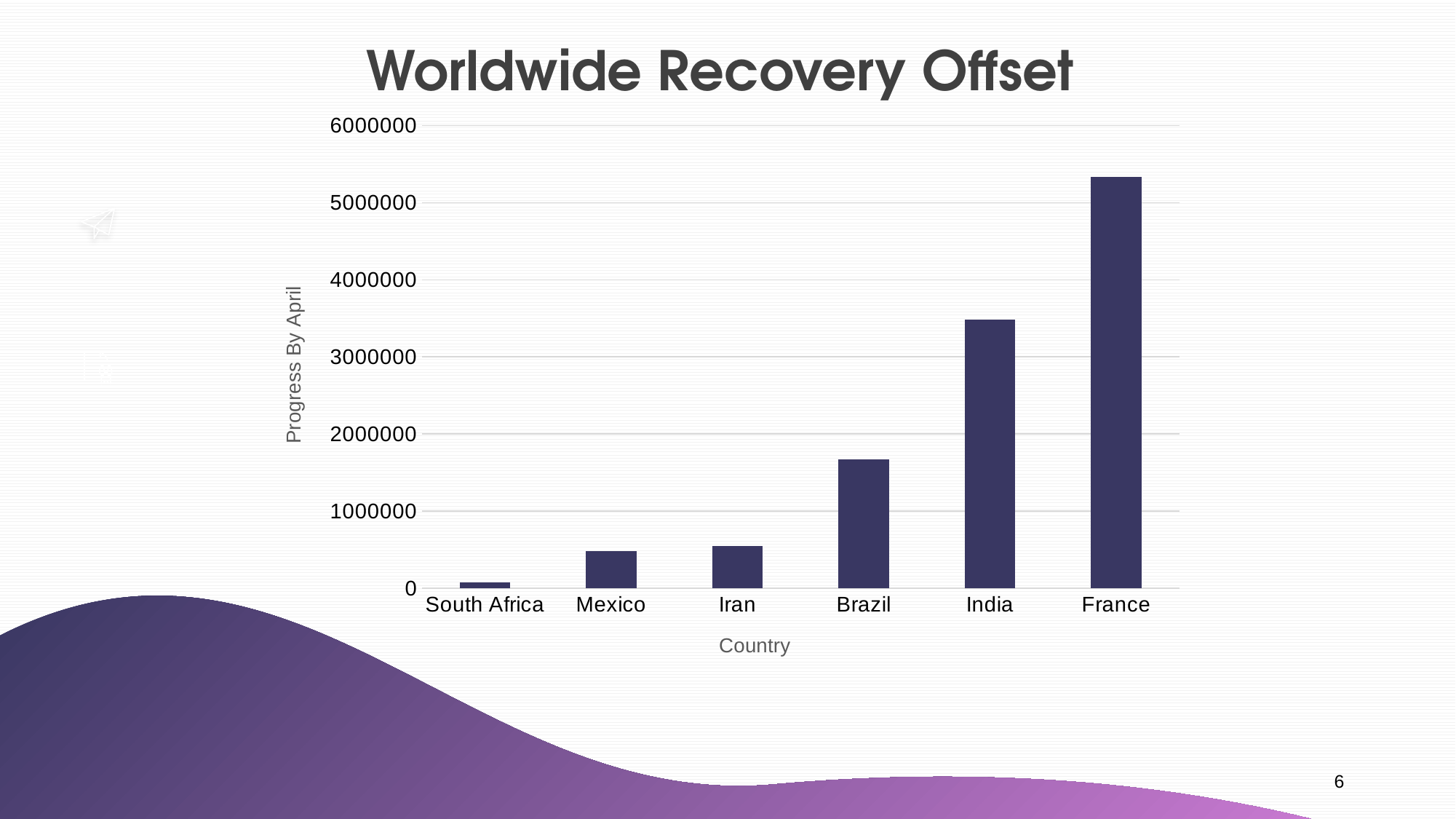

Worldwide Recovery Offset

### Chart

| Category | Recovery Offset |
|---|---|
| South Africa | 75590.0 |
| Mexico | 479841.0 |
| Iran | 544756.0 |
| Brazil | 1667060.0 |
| India | 3480563.0 |
| France | 5331355.0 |

6